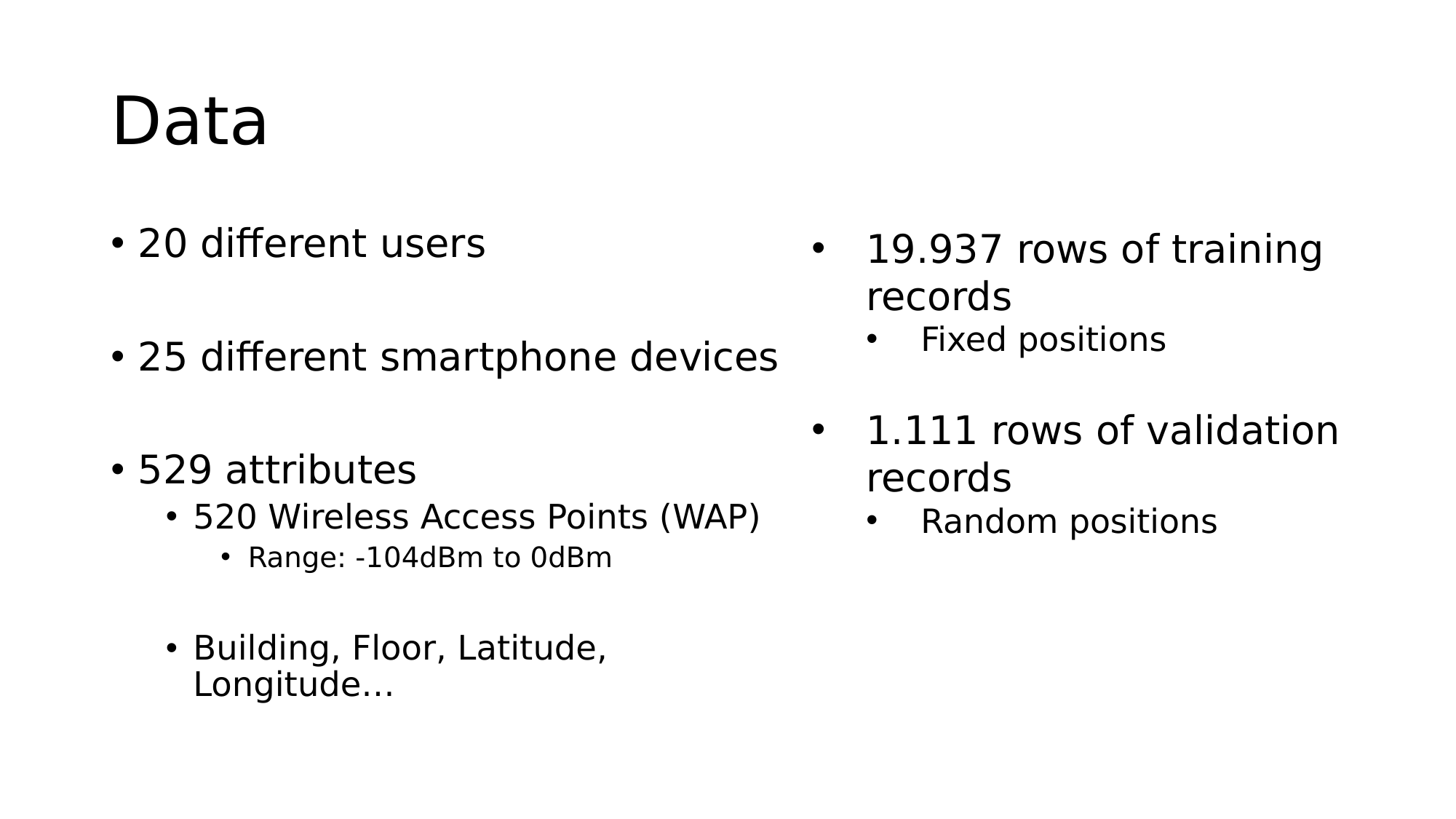

# Data
20 different users

25 different smartphone devices

529 attributes
520 Wireless Access Points (WAP)
Range: -104dBm to 0dBm

Building, Floor, Latitude, Longitude…
19.937 rows of training records
Fixed positions

1.111 rows of validation records
Random positions